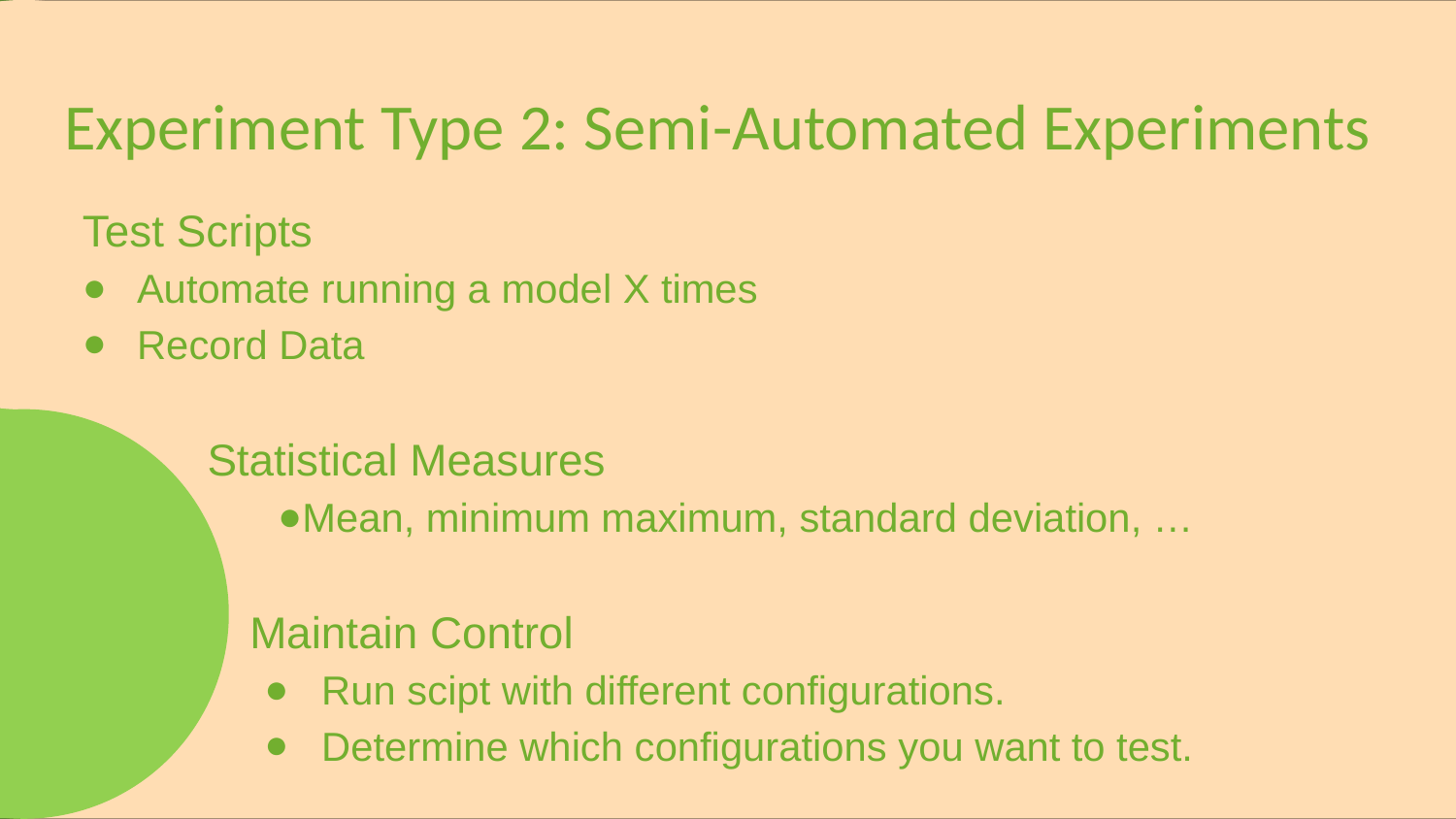

# Experiment Type 2: Semi-Automated Experiments
Test Scripts
Automate running a model X times
Record Data

Statistical Measures
Mean, minimum maximum, standard deviation, …

Maintain Control
Run scipt with different configurations.
Determine which configurations you want to test.